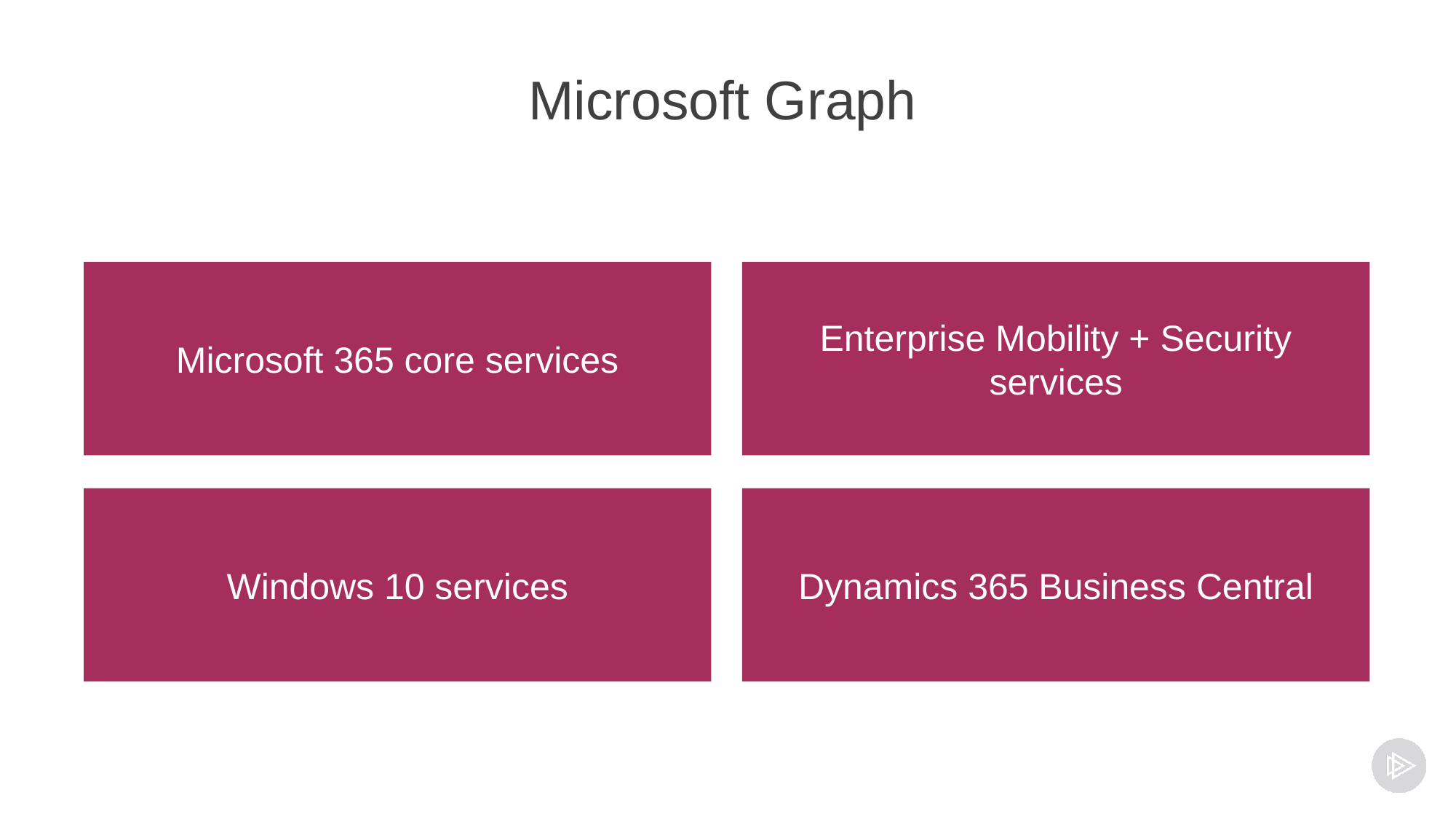

# Microsoft Graph
Microsoft 365 core services
Enterprise Mobility + Security services
Windows 10 services
Dynamics 365 Business Central